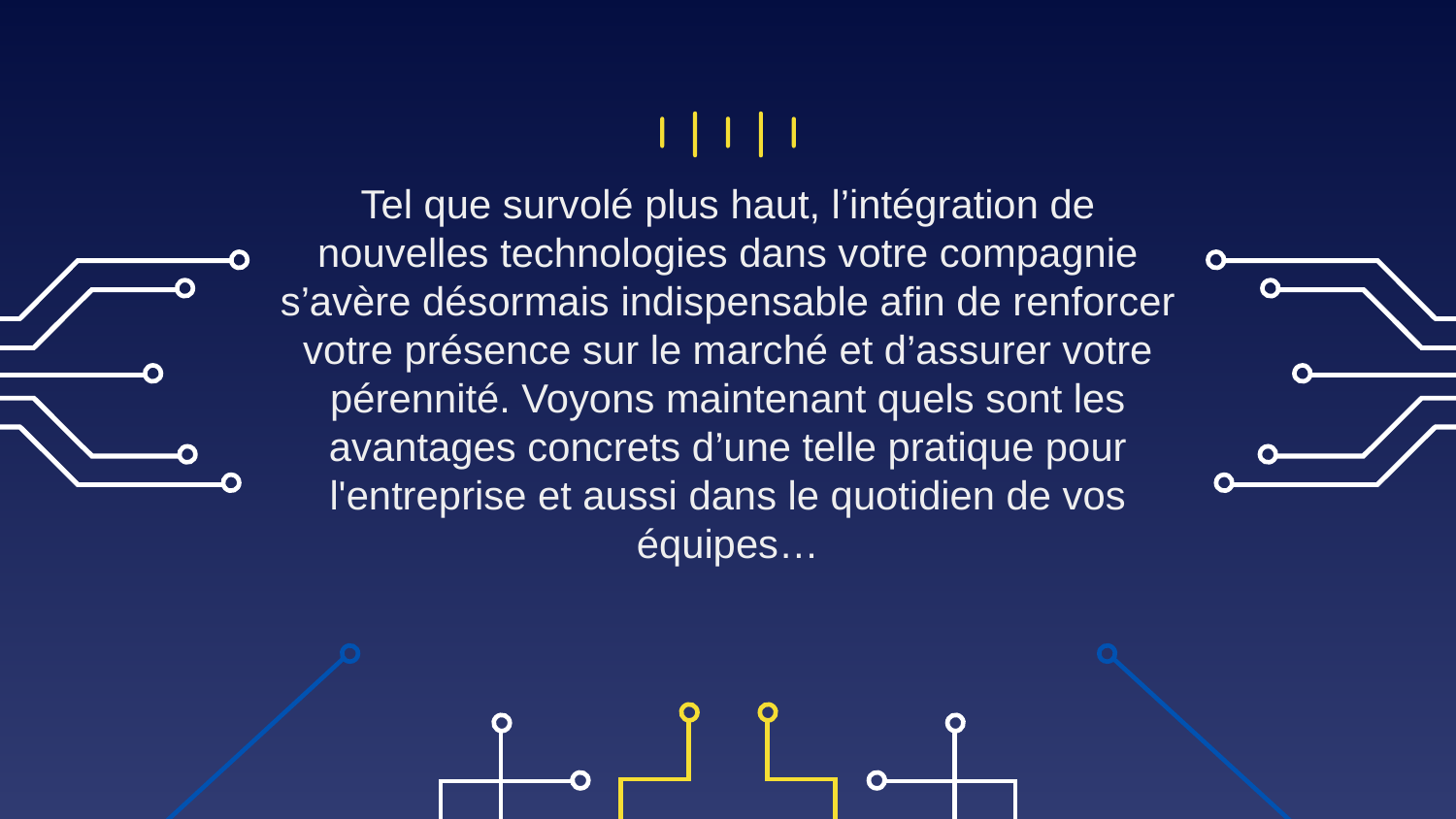

Tel que survolé plus haut, l’intégration de nouvelles technologies dans votre compagnie s’avère désormais indispensable afin de renforcer votre présence sur le marché et d’assurer votre pérennité. Voyons maintenant quels sont les avantages concrets d’une telle pratique pour l'entreprise et aussi dans le quotidien de vos équipes…